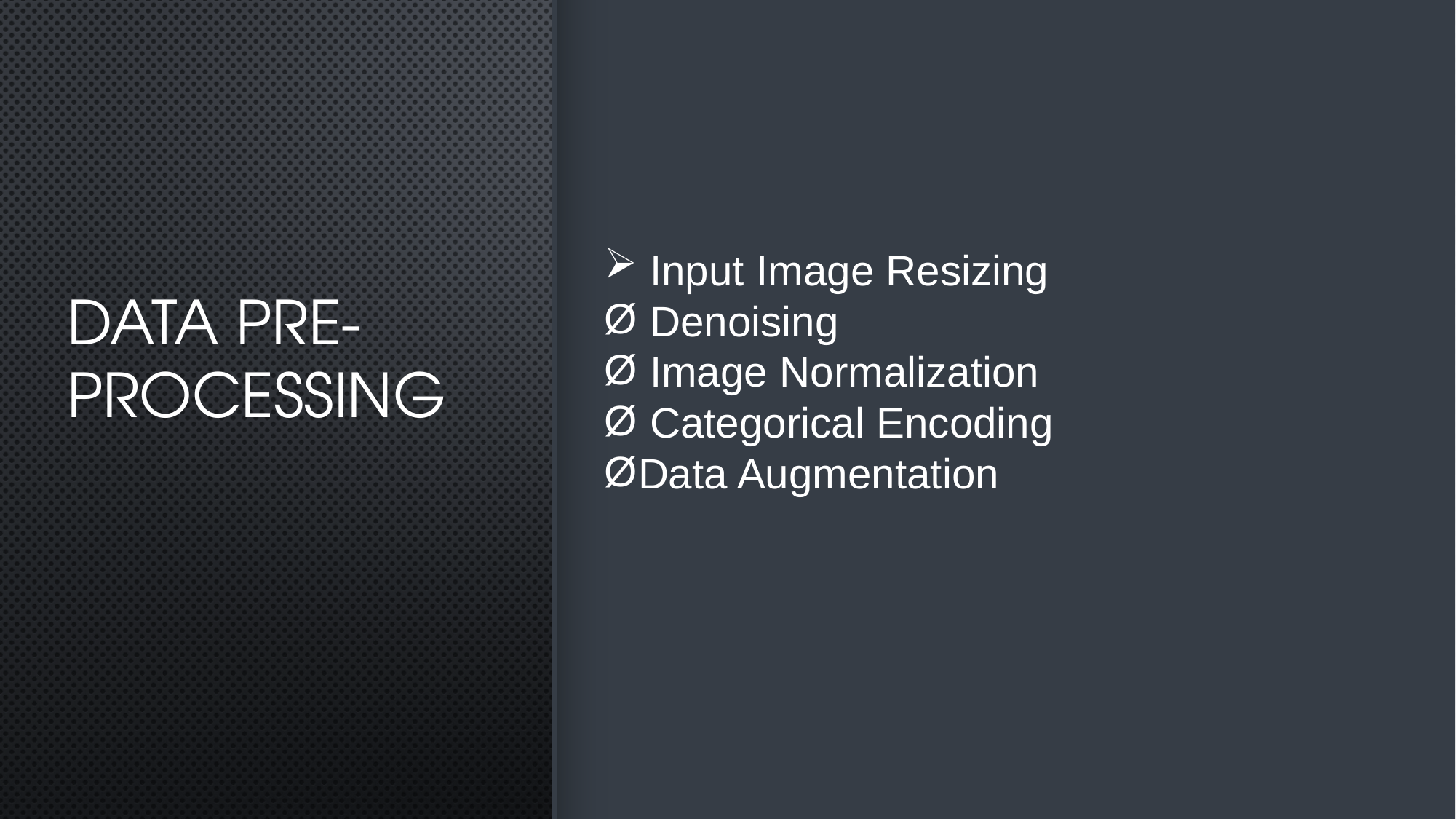

# DATA PRE-PROCESSING

 Input Image Resizing
 Denoising
 Image Normalization
 Categorical Encoding
Data Augmentation